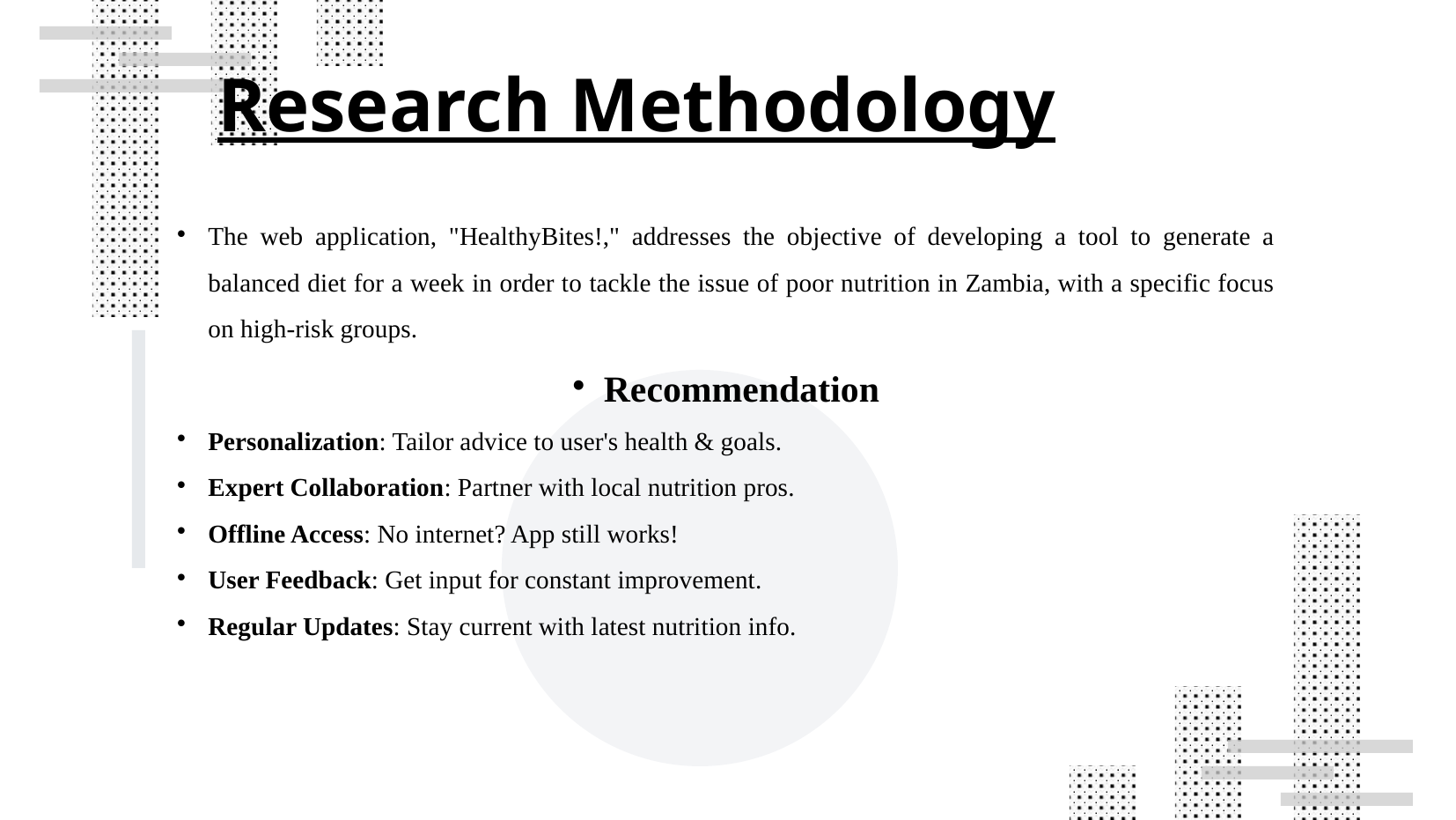

Research Methodology
The web application, "HealthyBites!," addresses the objective of developing a tool to generate a balanced diet for a week in order to tackle the issue of poor nutrition in Zambia, with a specific focus on high-risk groups.
Recommendation
Personalization: Tailor advice to user's health & goals.
Expert Collaboration: Partner with local nutrition pros.
Offline Access: No internet? App still works!
User Feedback: Get input for constant improvement.
Regular Updates: Stay current with latest nutrition info.